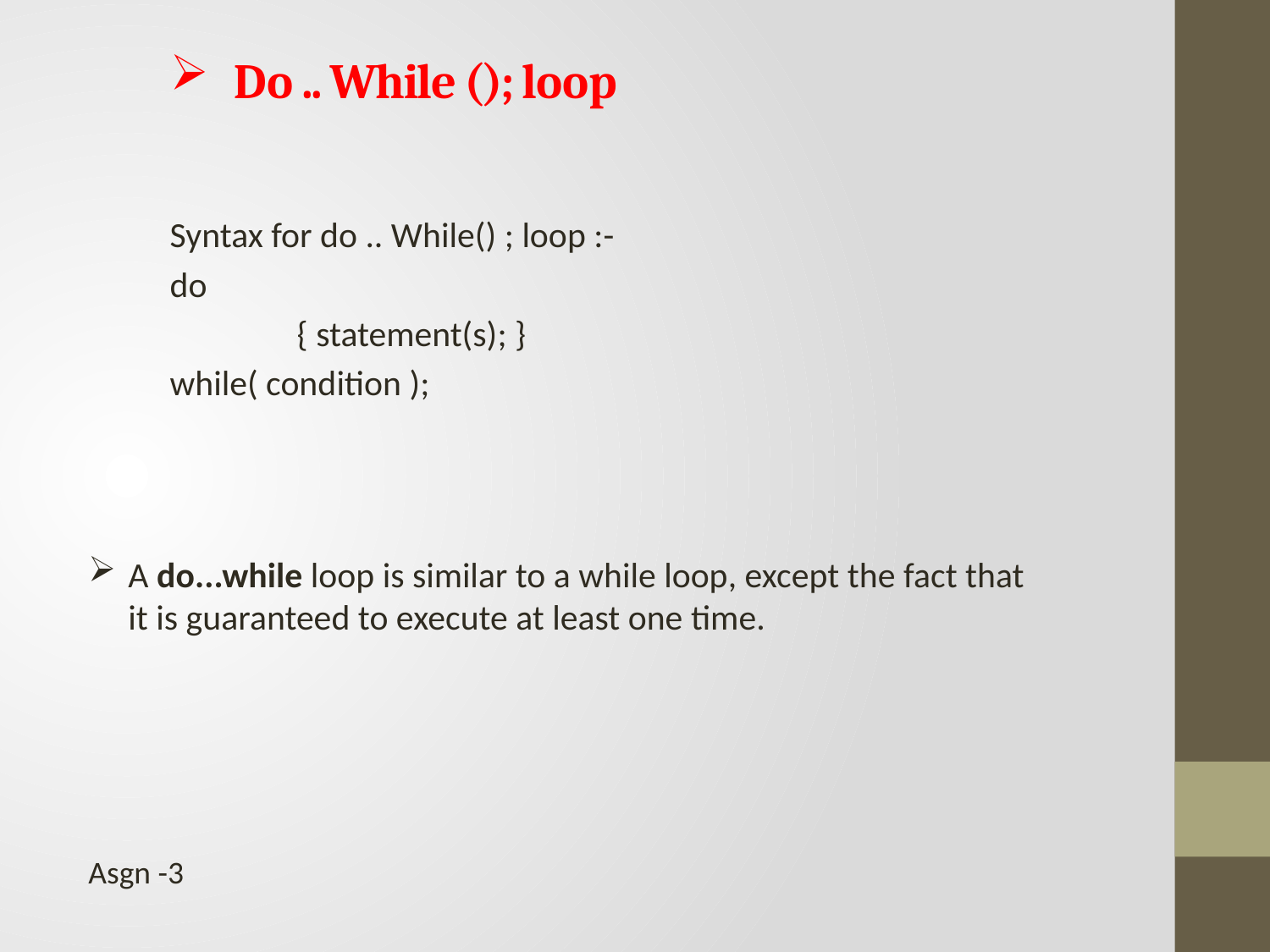

# Do .. While (); loop
Syntax for do .. While() ; loop :-
do
	{ statement(s); }
while( condition );

A do...while loop is similar to a while loop, except the fact that it is guaranteed to execute at least one time.
Asgn -3